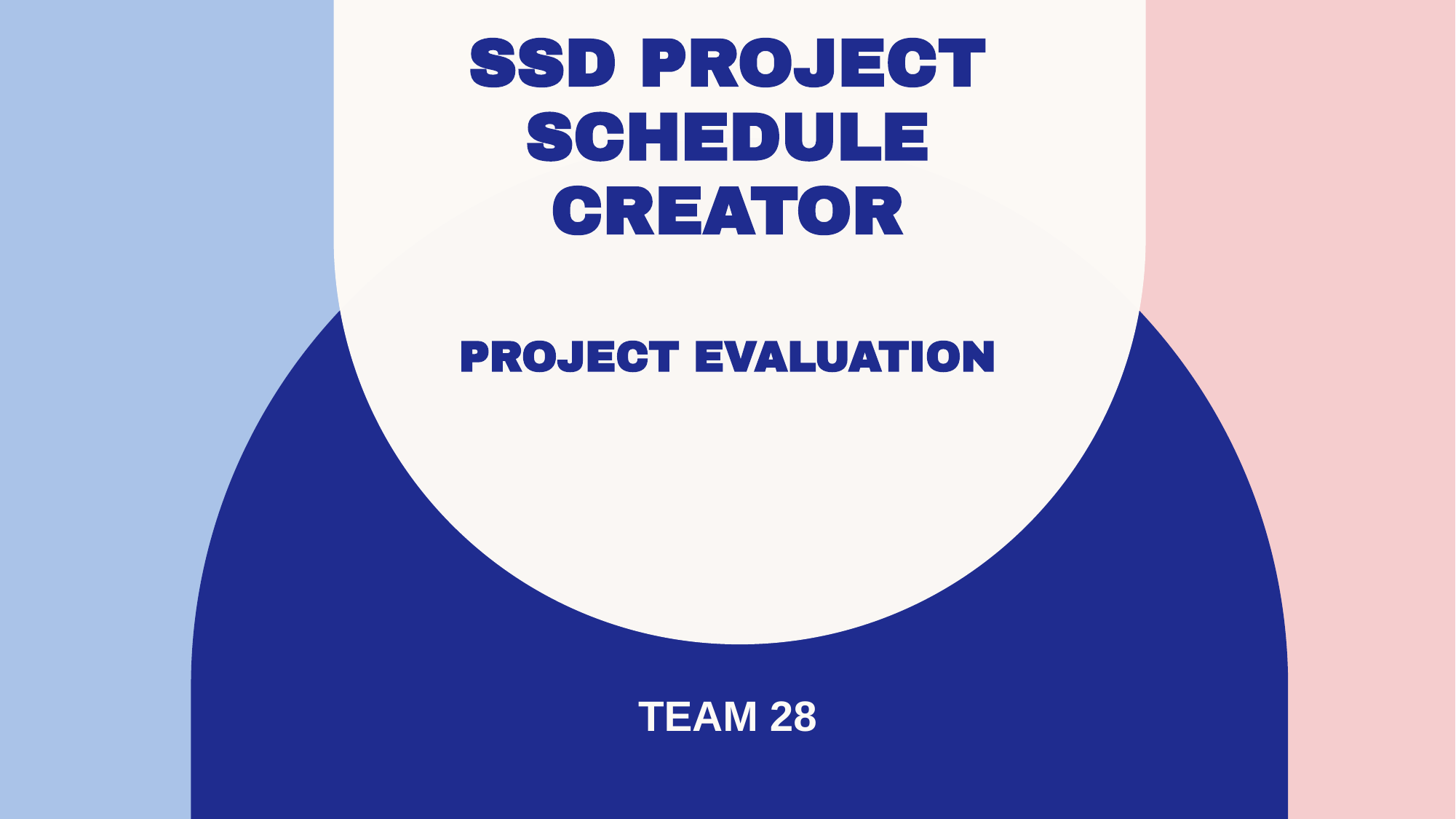

# SSD Project Schedule Creator
Project Evaluation
TEAM 28